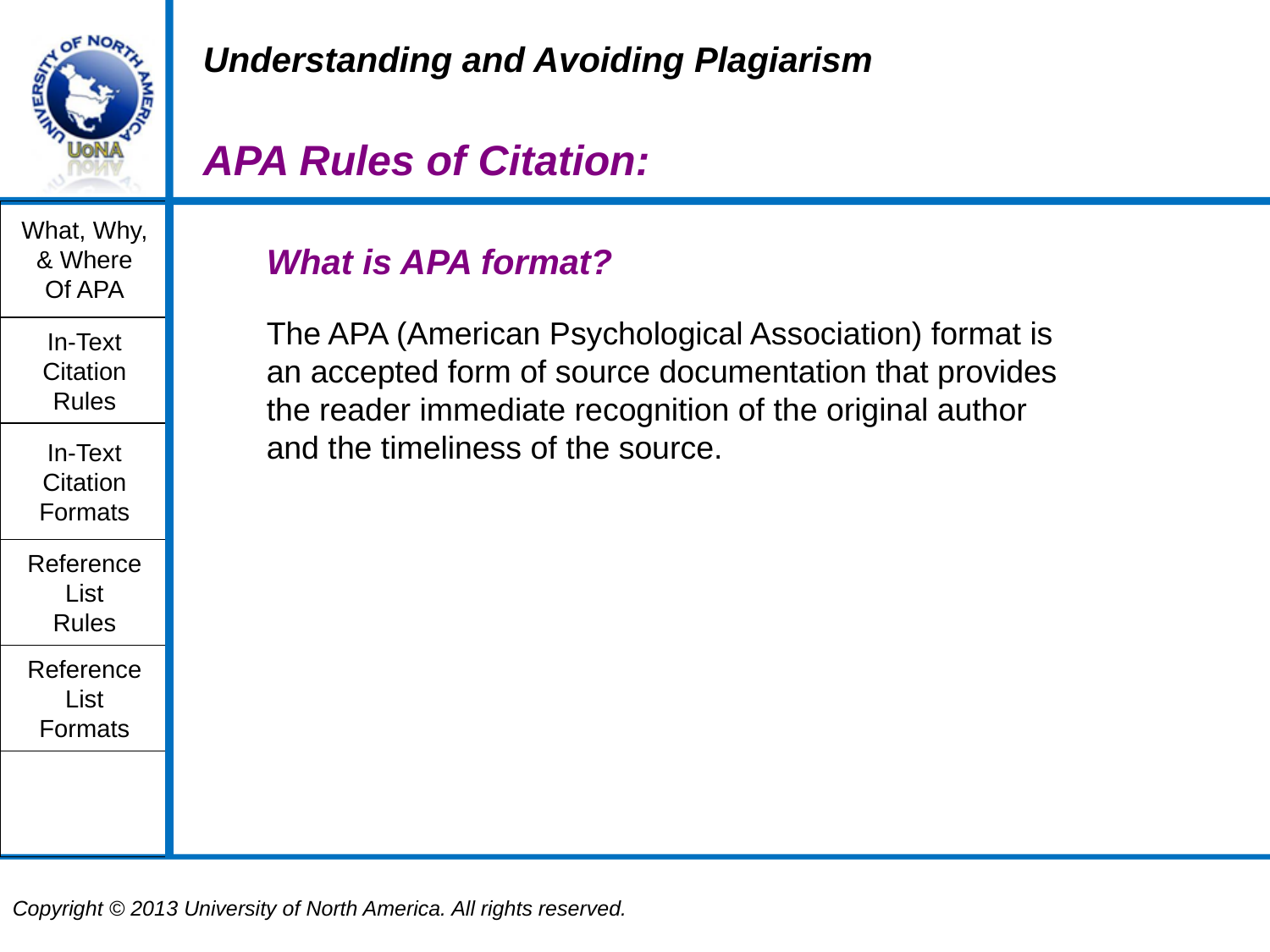

Understanding and Avoiding Plagiarism
APA Rules of Citation:
What, Why,
& Where
Of APA
What is APA format?
The APA (American Psychological Association) format is an accepted form of source documentation that provides the reader immediate recognition of the original author and the timeliness of the source.
In-Text
Citation
Rules
In-Text
Citation
Formats
Reference
List
Rules
Reference
List
Formats